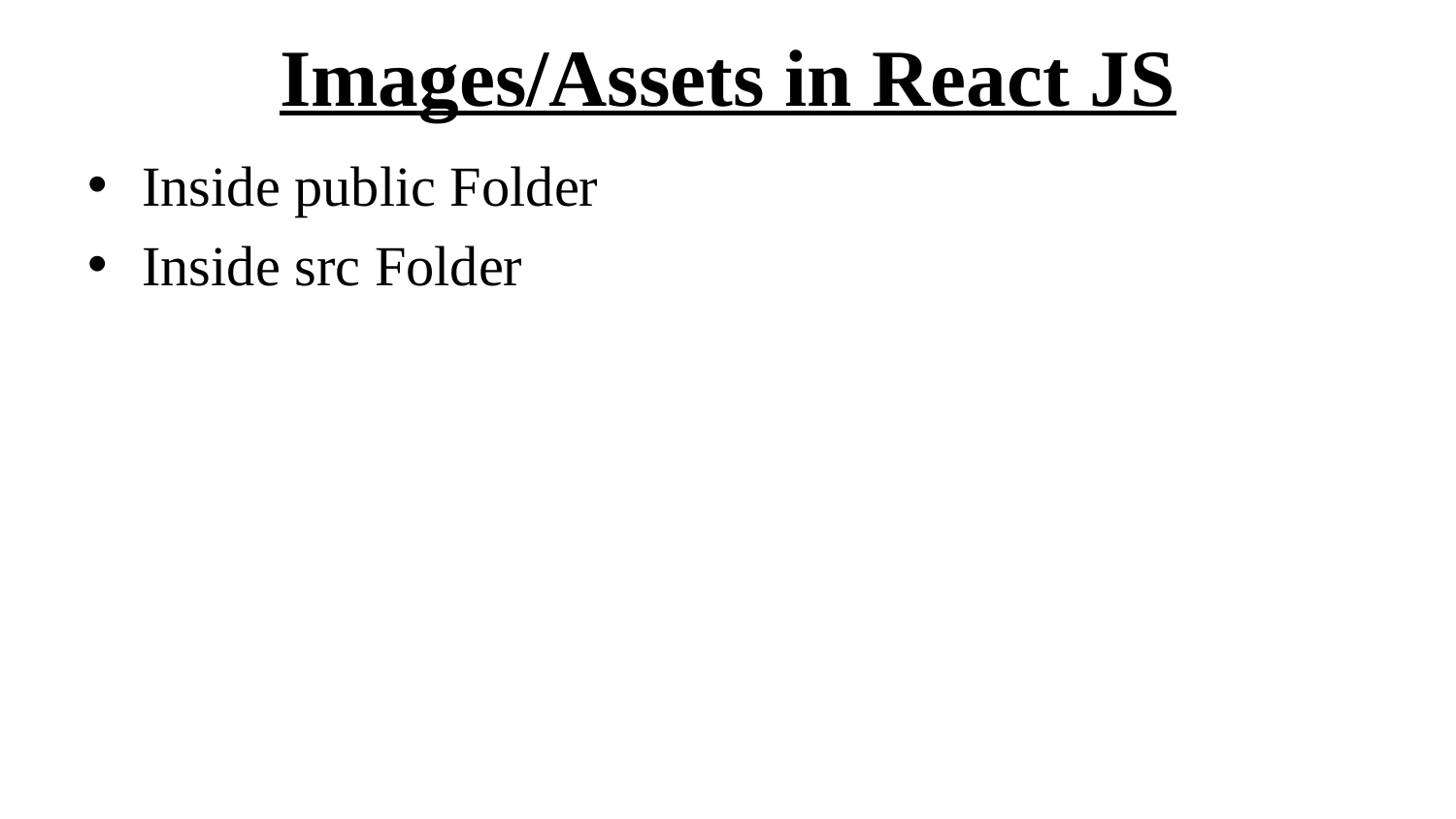

# Images/Assets in React JS
Inside public Folder
Inside src Folder